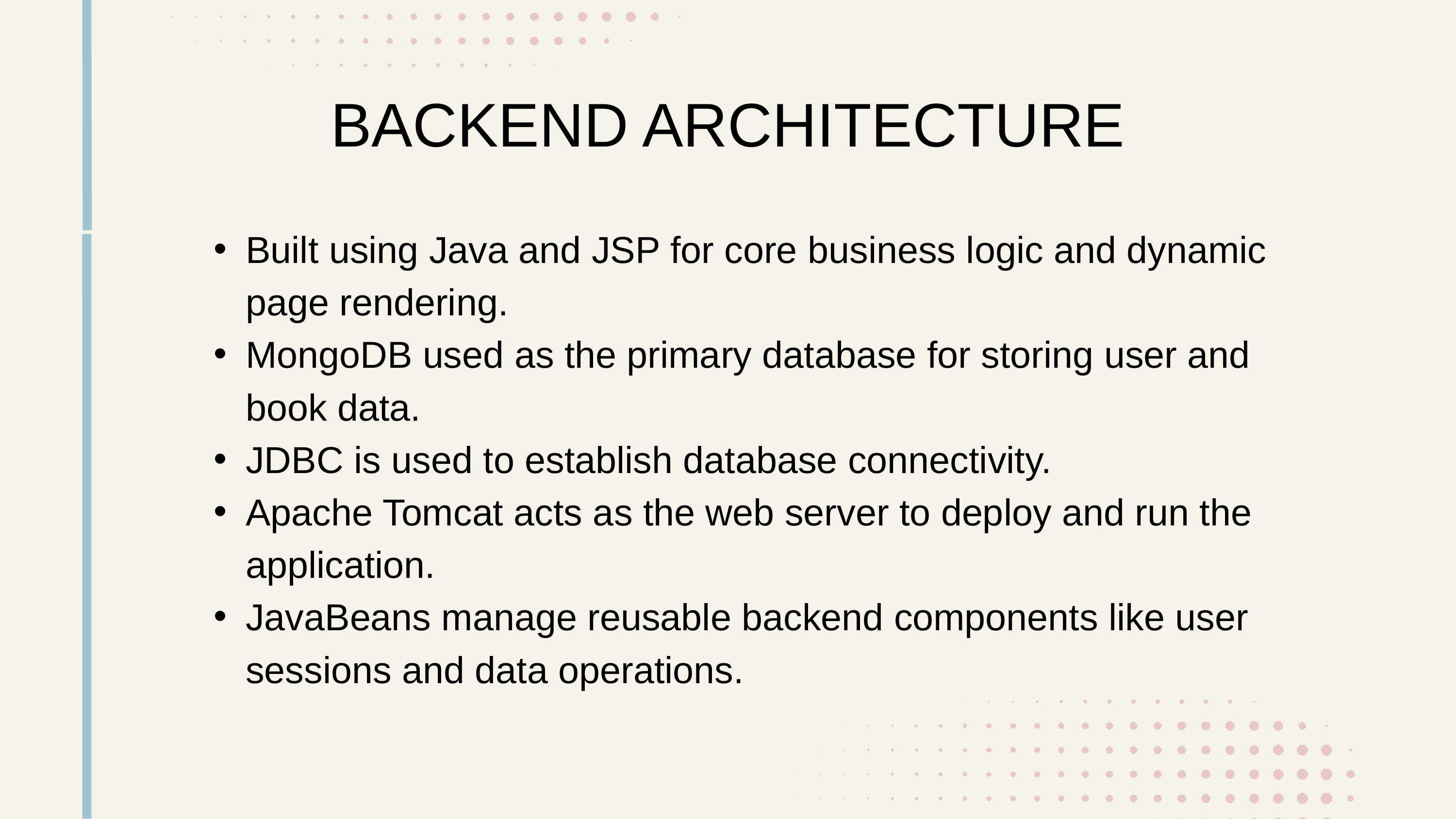

BACKEND ARCHITECTURE

Built using Java and JSP for core business logic and dynamic page rendering.
MongoDB used as the primary database for storing user and book data.
JDBC is used to establish database connectivity.
Apache Tomcat acts as the web server to deploy and run the application.
JavaBeans manage reusable backend components like user sessions and data operations.